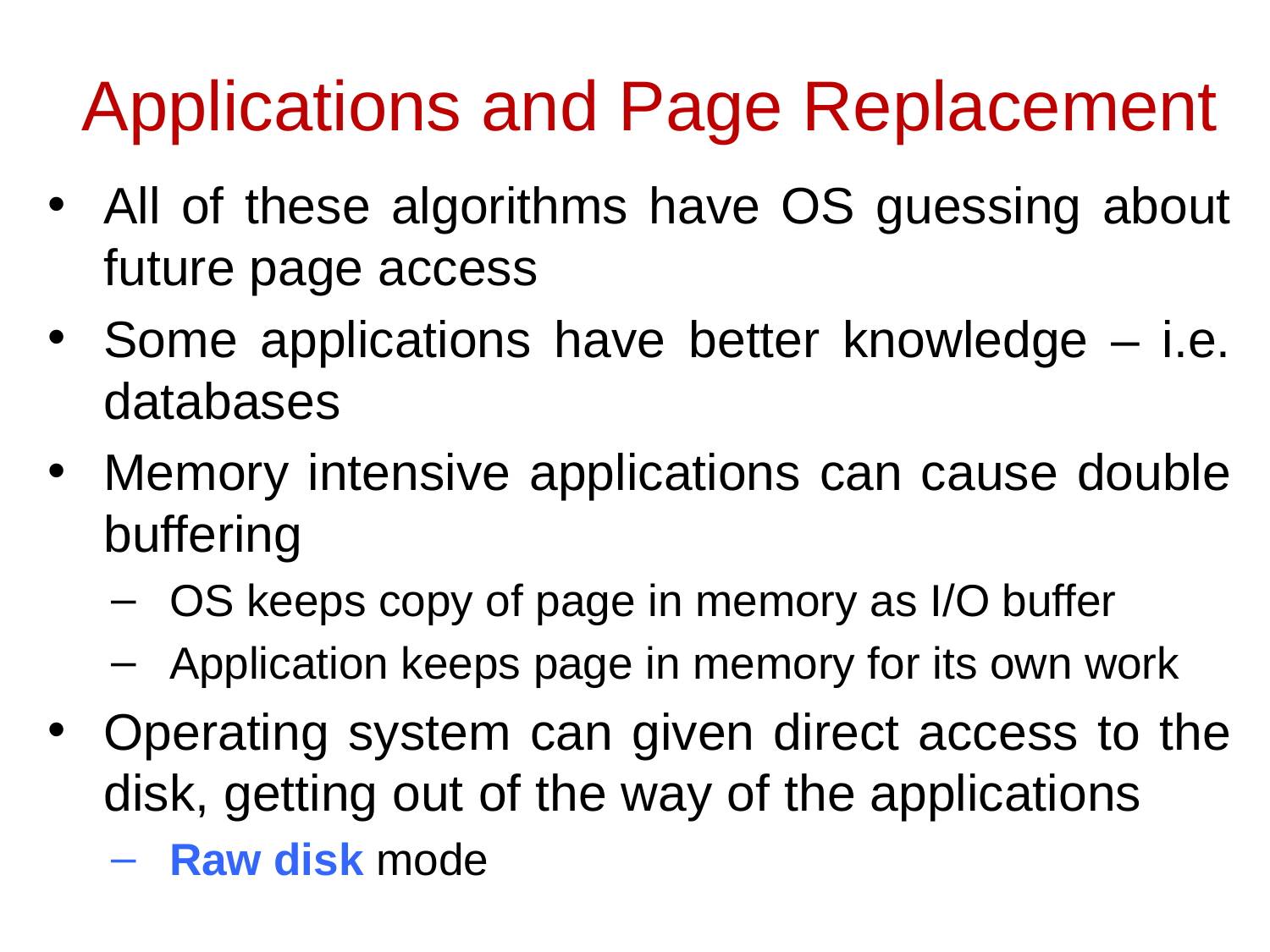

Applications and Page Replacement
All of these algorithms have OS guessing about future page access
Some applications have better knowledge – i.e. databases
Memory intensive applications can cause double buffering
OS keeps copy of page in memory as I/O buffer
Application keeps page in memory for its own work
Operating system can given direct access to the disk, getting out of the way of the applications
Raw disk mode